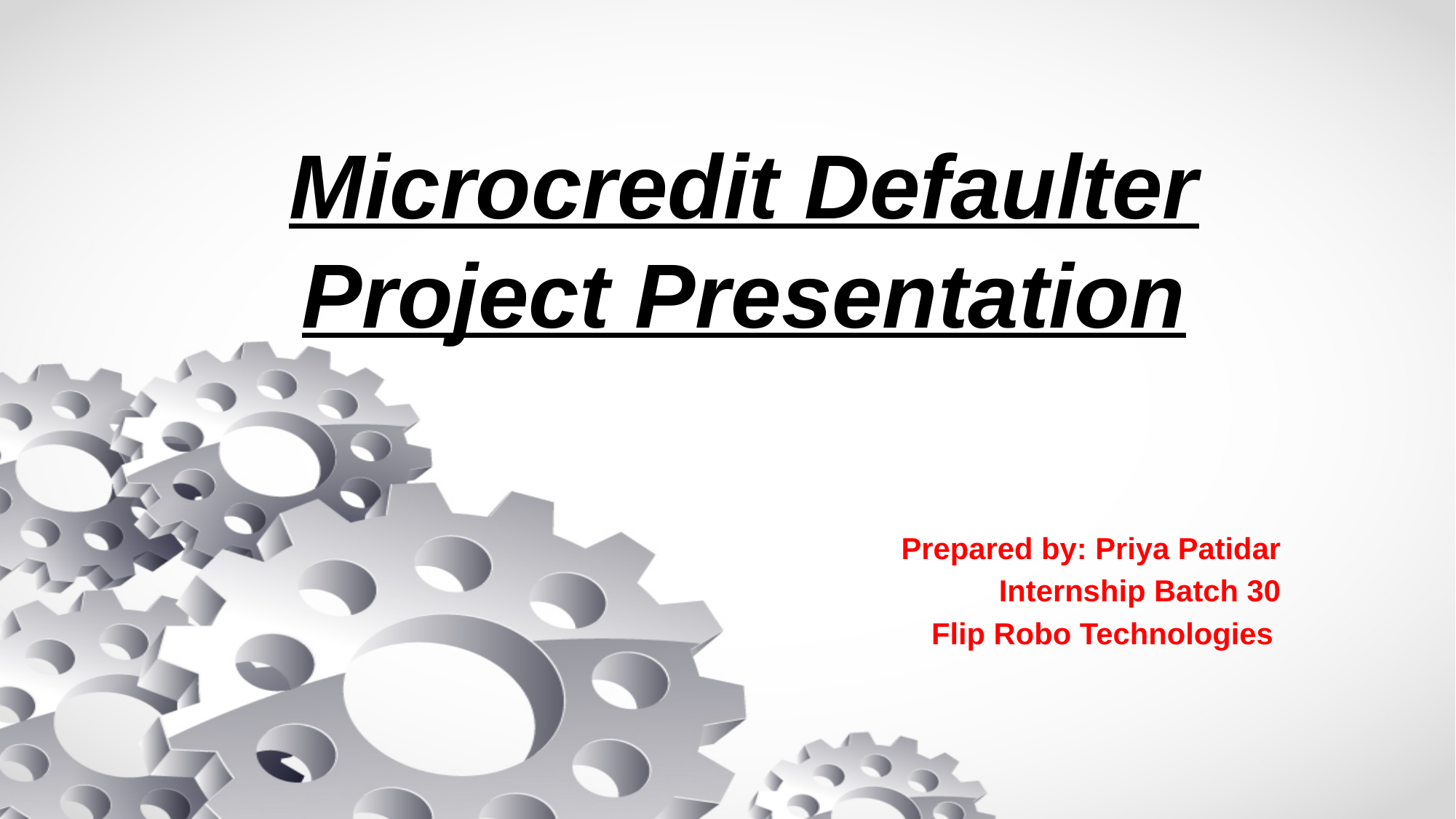

# Microcredit Defaulter Project Presentation
Prepared by: Priya Patidar
Internship Batch 30
Flip Robo Technologies